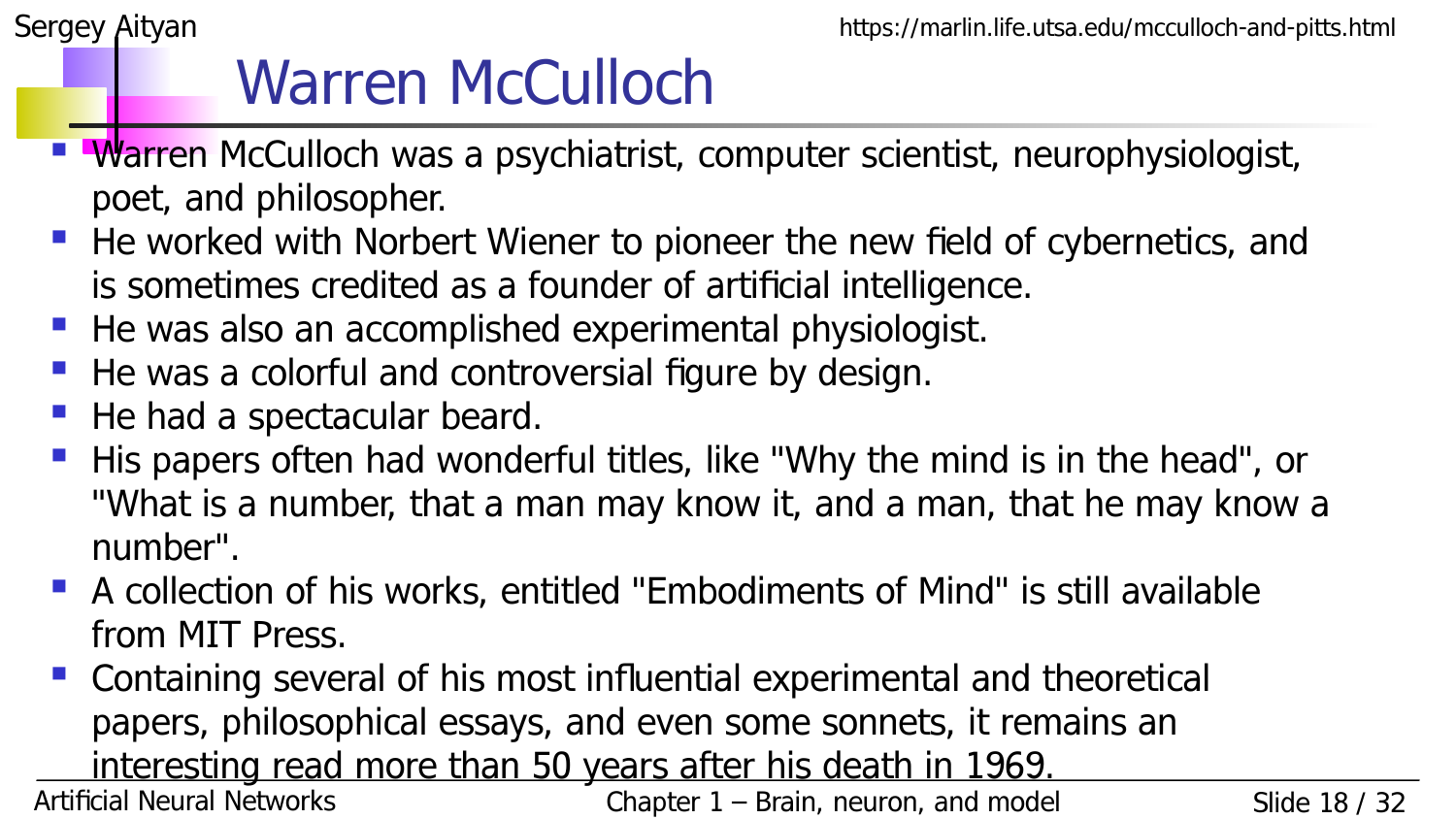

https://marlin.life.utsa.edu/mcculloch-and-pitts.html
# Warren McCulloch
Warren McCulloch was a psychiatrist, computer scientist, neurophysiologist, poet, and philosopher.
He worked with Norbert Wiener to pioneer the new field of cybernetics, and is sometimes credited as a founder of artificial intelligence.
He was also an accomplished experimental physiologist.
He was a colorful and controversial figure by design.
He had a spectacular beard.
His papers often had wonderful titles, like "Why the mind is in the head", or "What is a number, that a man may know it, and a man, that he may know a number".
A collection of his works, entitled "Embodiments of Mind" is still available from MIT Press.
Containing several of his most influential experimental and theoretical papers, philosophical essays, and even some sonnets, it remains an interesting read more than 50 years after his death in 1969.